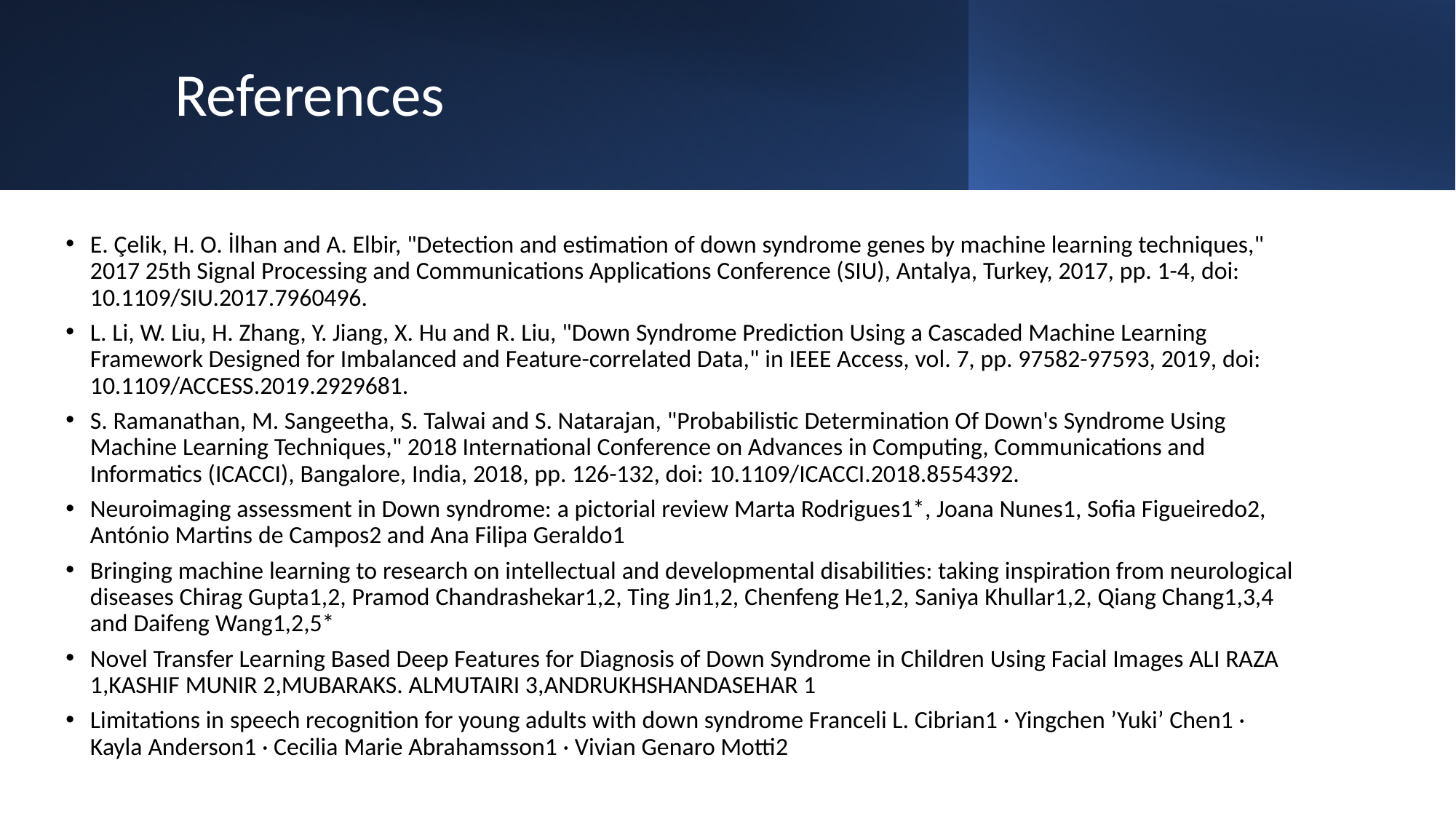

# References
E. Çelik, H. O. İlhan and A. Elbir, "Detection and estimation of down syndrome genes by machine learning techniques," 2017 25th Signal Processing and Communications Applications Conference (SIU), Antalya, Turkey, 2017, pp. 1-4, doi: 10.1109/SIU.2017.7960496.
L. Li, W. Liu, H. Zhang, Y. Jiang, X. Hu and R. Liu, "Down Syndrome Prediction Using a Cascaded Machine Learning Framework Designed for Imbalanced and Feature-correlated Data," in IEEE Access, vol. 7, pp. 97582-97593, 2019, doi: 10.1109/ACCESS.2019.2929681.
S. Ramanathan, M. Sangeetha, S. Talwai and S. Natarajan, "Probabilistic Determination Of Down's Syndrome Using Machine Learning Techniques," 2018 International Conference on Advances in Computing, Communications and Informatics (ICACCI), Bangalore, India, 2018, pp. 126-132, doi: 10.1109/ICACCI.2018.8554392.
Neuroimaging assessment in Down syndrome: a pictorial review Marta Rodrigues1*, Joana Nunes1, Sofia Figueiredo2, António Martins de Campos2 and Ana Filipa Geraldo1
Bringing machine learning to research on intellectual and developmental disabilities: taking inspiration from neurological diseases Chirag Gupta1,2, Pramod Chandrashekar1,2, Ting Jin1,2, Chenfeng He1,2, Saniya Khullar1,2, Qiang Chang1,3,4 and Daifeng Wang1,2,5*
Novel Transfer Learning Based Deep Features for Diagnosis of Down Syndrome in Children Using Facial Images ALI RAZA 1,KASHIF MUNIR 2,MUBARAKS. ALMUTAIRI 3,ANDRUKHSHANDASEHAR 1
Limitations in speech recognition for young adults with down syndrome Franceli L. Cibrian1 · Yingchen ’Yuki’ Chen1 · Kayla Anderson1 · Cecilia Marie Abrahamsson1 · Vivian Genaro Motti2